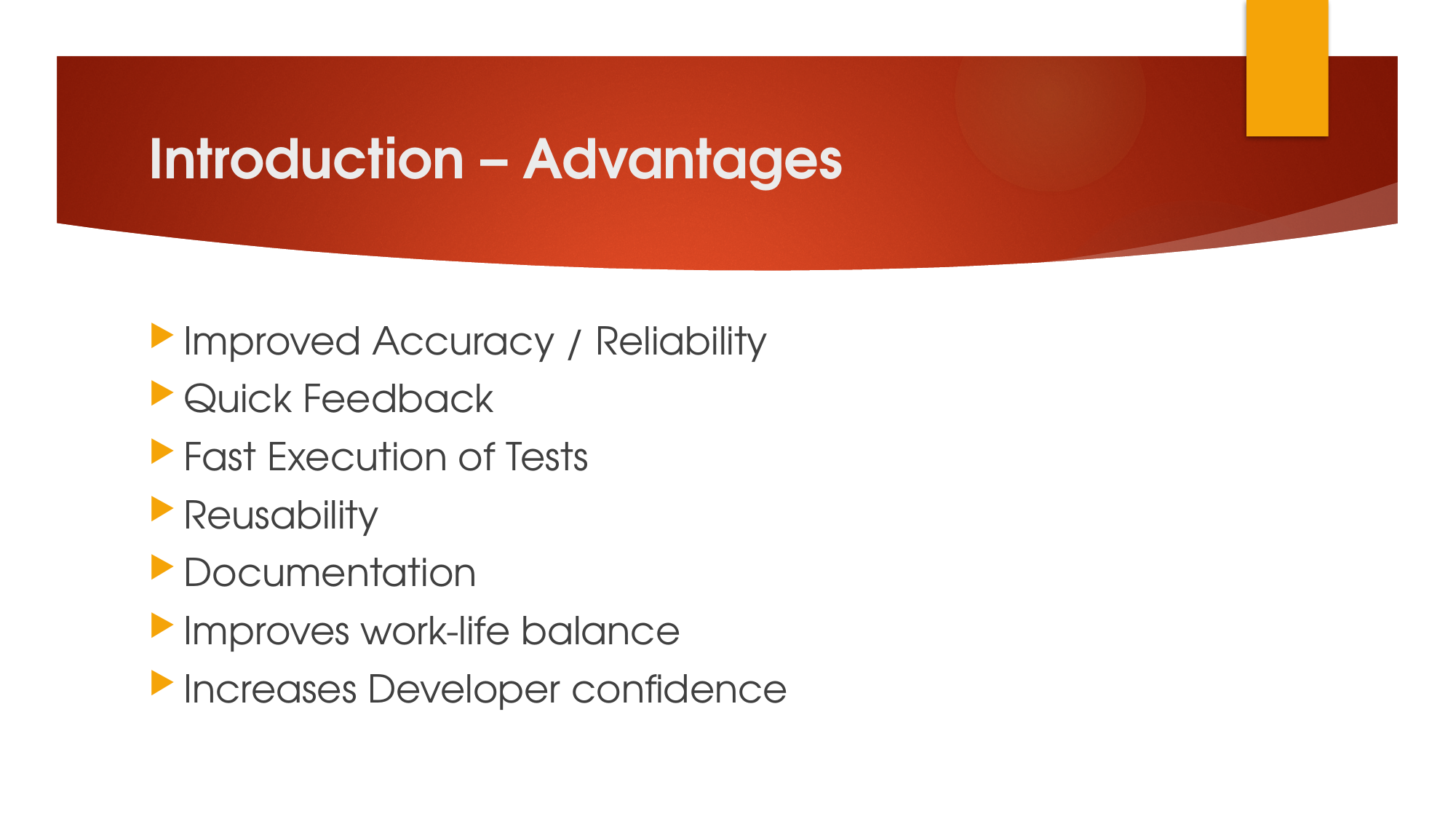

# Introduction – Advantages
Improved Accuracy / Reliability
Quick Feedback
Fast Execution of Tests
Reusability
Documentation
Improves work-life balance
Increases Developer confidence